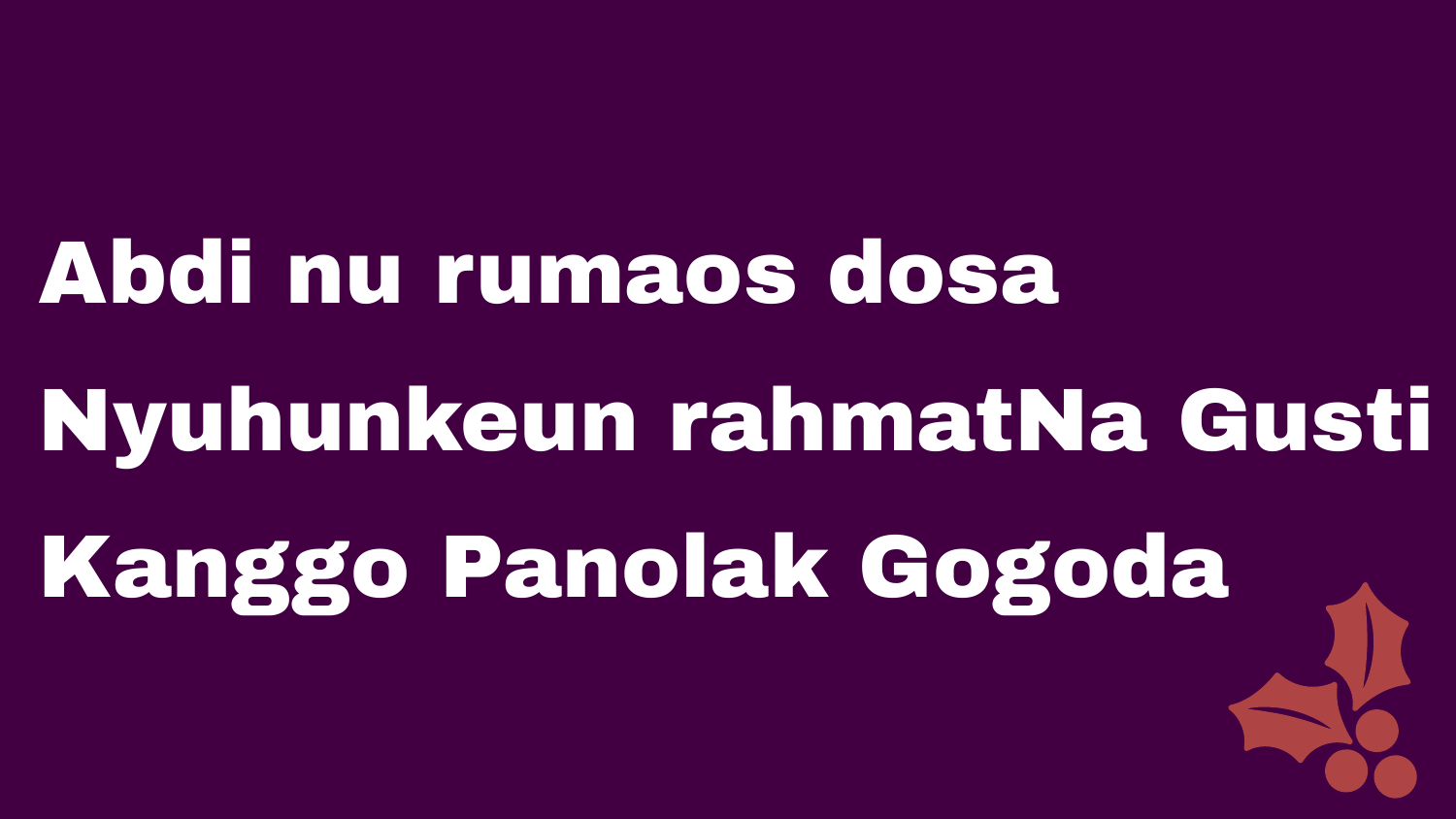

Abdi nu rumaos dosa
Nyuhunkeun rahmatNa Gusti
Kanggo Panolak Gogoda